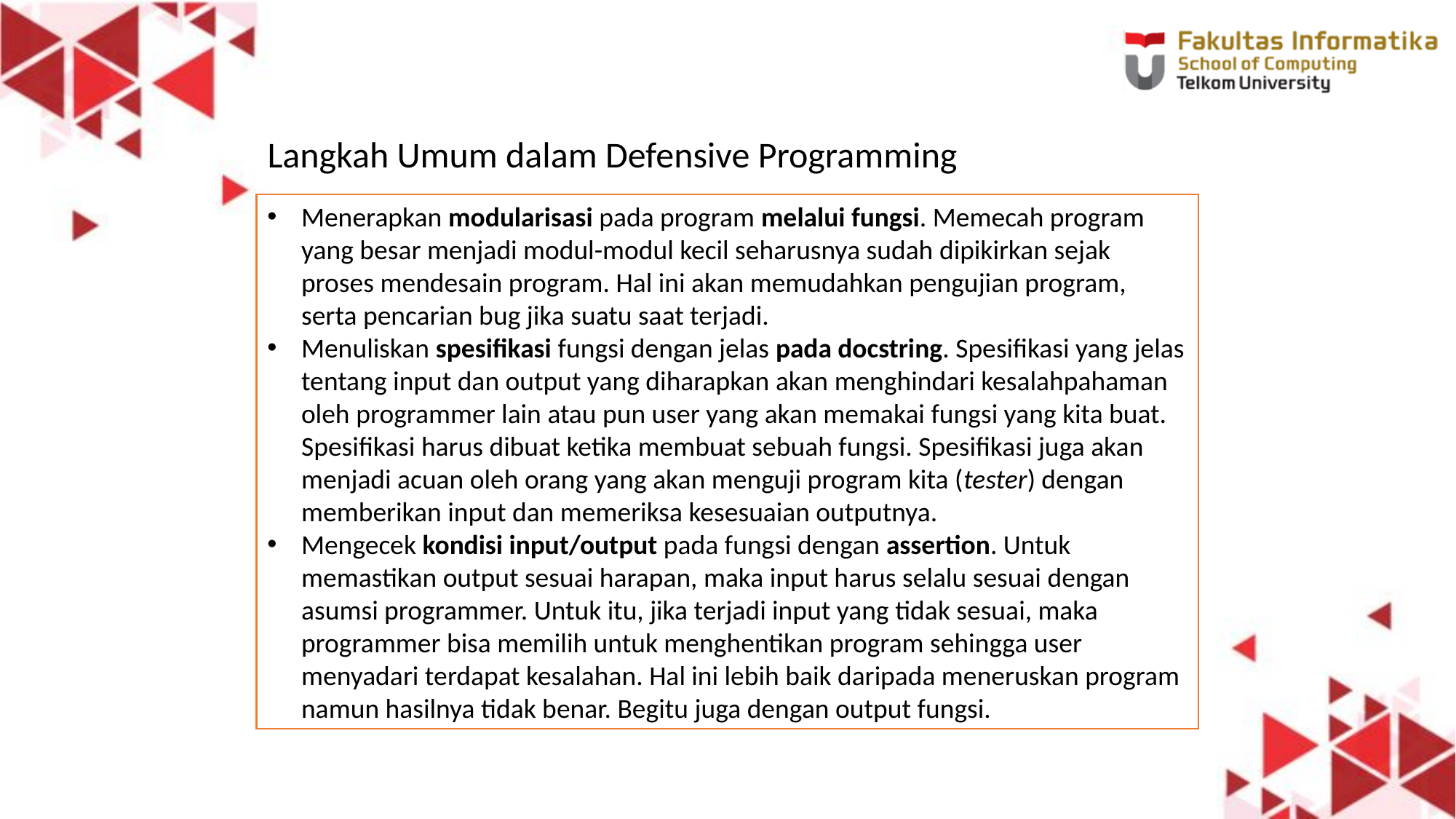

# Langkah Umum dalam Defensive Programming
Menerapkan modularisasi pada program melalui fungsi. Memecah program yang besar menjadi modul-modul kecil seharusnya sudah dipikirkan sejak proses mendesain program. Hal ini akan memudahkan pengujian program, serta pencarian bug jika suatu saat terjadi.
Menuliskan spesifikasi fungsi dengan jelas pada docstring. Spesifikasi yang jelas tentang input dan output yang diharapkan akan menghindari kesalahpahaman oleh programmer lain atau pun user yang akan memakai fungsi yang kita buat. Spesifikasi harus dibuat ketika membuat sebuah fungsi. Spesifikasi juga akan menjadi acuan oleh orang yang akan menguji program kita (tester) dengan memberikan input dan memeriksa kesesuaian outputnya.
Mengecek kondisi input/output pada fungsi dengan assertion. Untuk memastikan output sesuai harapan, maka input harus selalu sesuai dengan asumsi programmer. Untuk itu, jika terjadi input yang tidak sesuai, maka programmer bisa memilih untuk menghentikan program sehingga user menyadari terdapat kesalahan. Hal ini lebih baik daripada meneruskan program namun hasilnya tidak benar. Begitu juga dengan output fungsi.